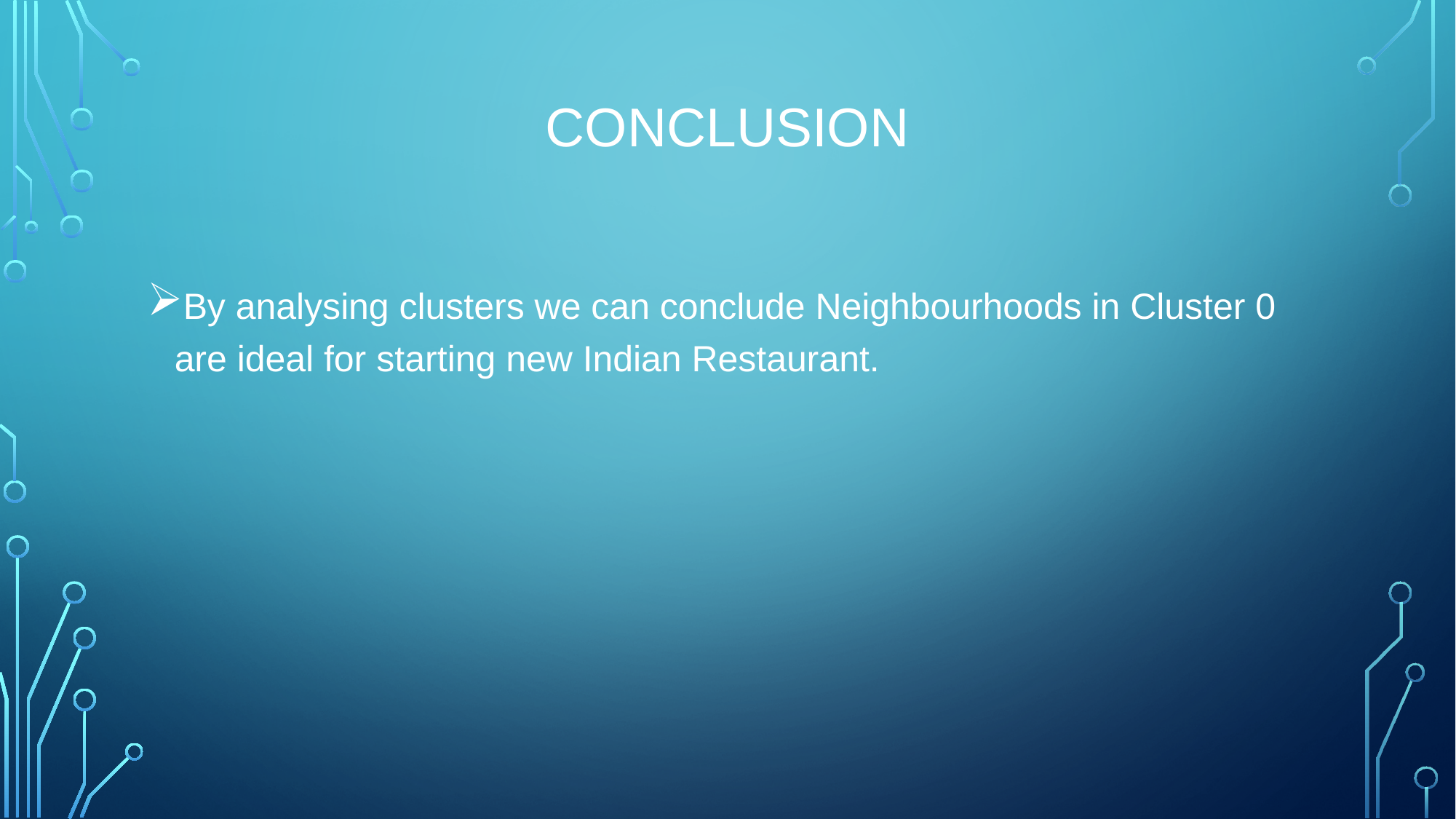

# Conclusion
By analysing clusters we can conclude Neighbourhoods in Cluster 0 are ideal for starting new Indian Restaurant.